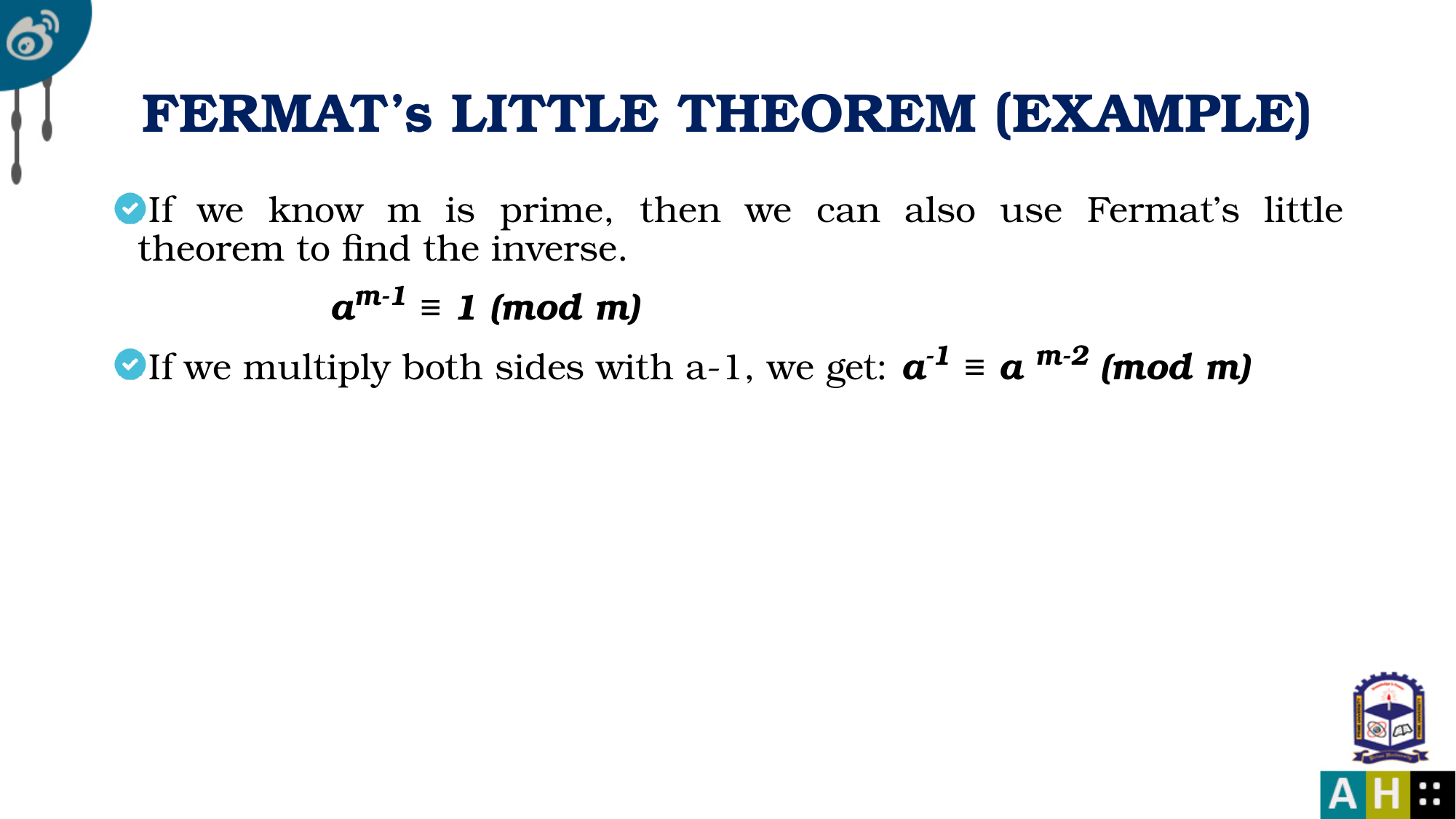

# FERMAT’s LITTLE THEOREM (EXAMPLE)
If we know m is prime, then we can also use Fermat’s little theorem to find the inverse.
		am-1 ≡ 1 (mod m)
If we multiply both sides with a-1, we get: a-1 ≡ a m-2 (mod m)